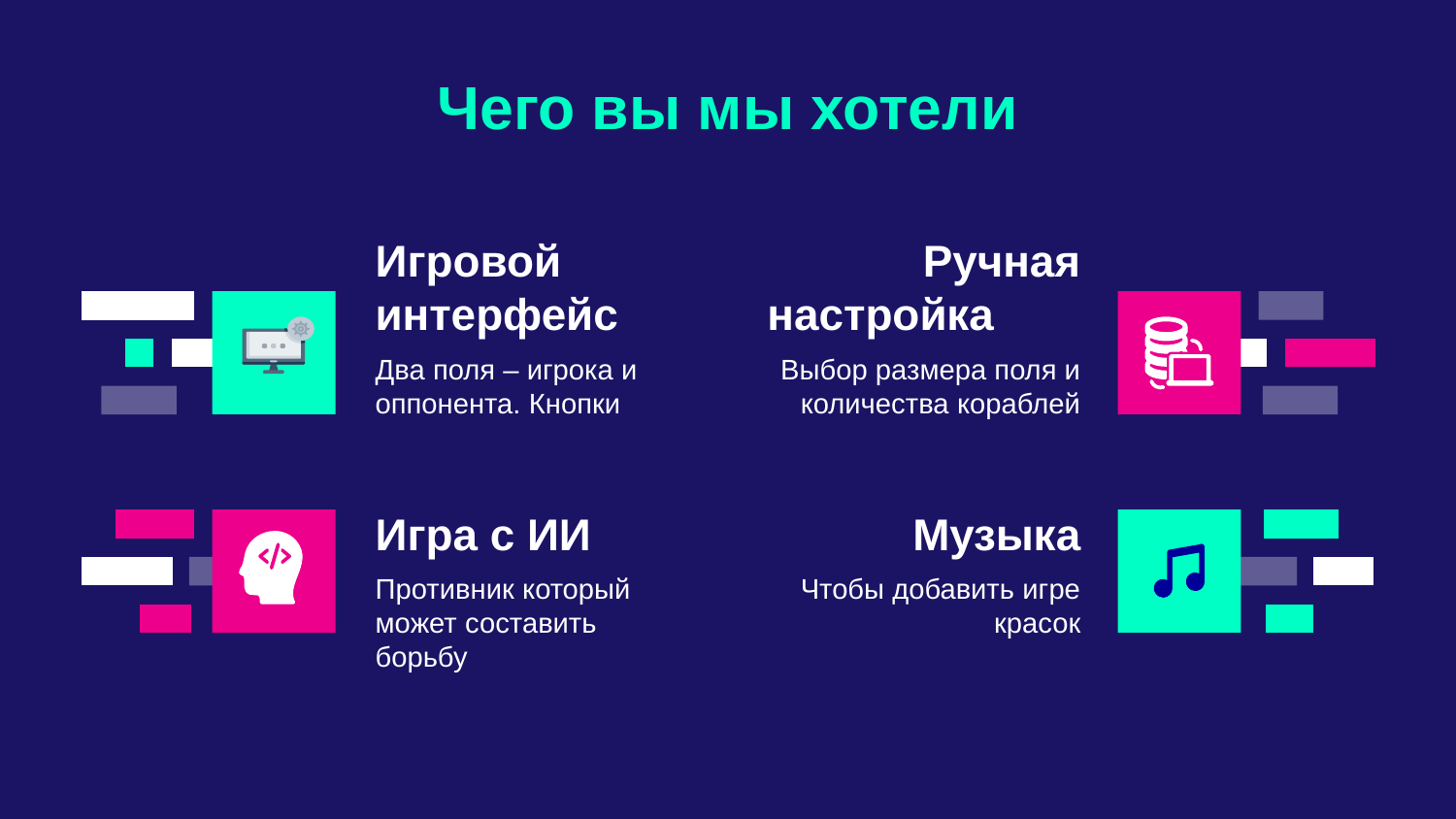

Чего вы мы хотели
# Игровой интерфейс
Ручная настройка

Два поля – игрока и оппонента. Кнопки

Выбор размера поля и количества кораблей

Игра с ИИ
Музыка

Противник который может составить борьбу
Чтобы добавить игре красок